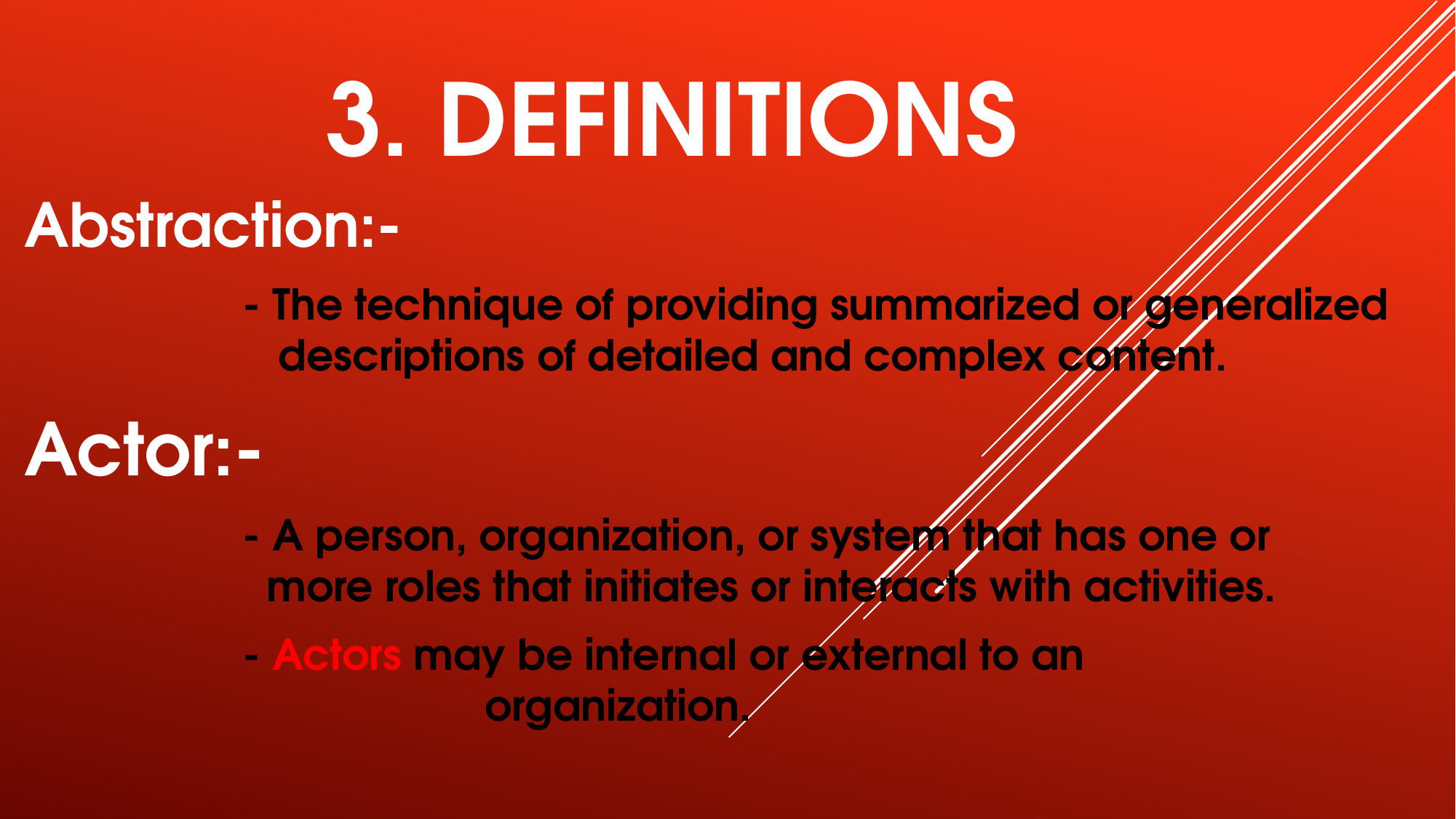

# 3. Definitions
Abstraction:-
		- The technique of providing summarized or generalized 			   descriptions of detailed and complex content.
Actor:-
		- A person, organization, or system that has one or 				  more roles that initiates or interacts with activities.
		- Actors may be internal or external to an 								  organization.